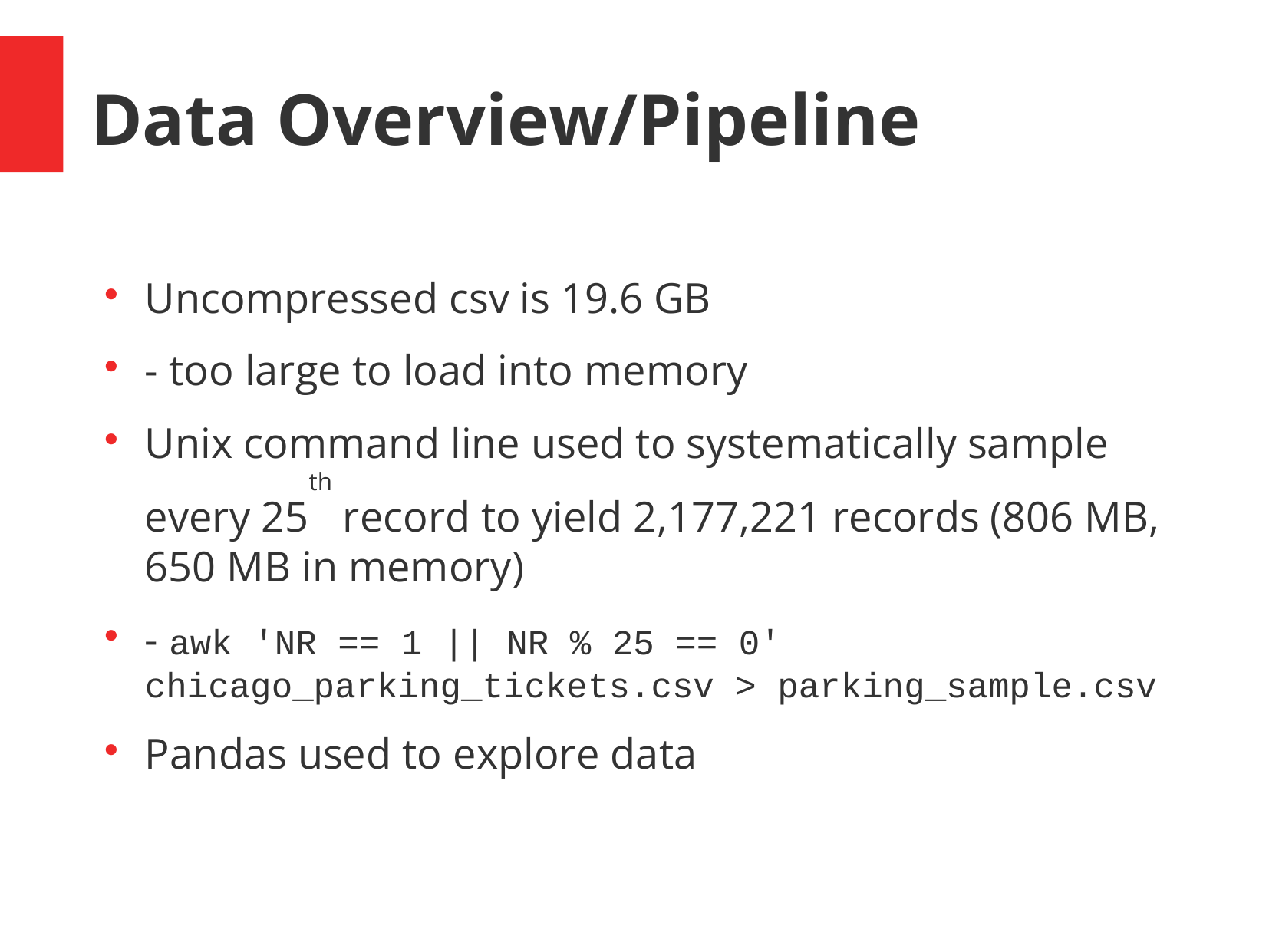

Data Overview/Pipeline
Uncompressed csv is 19.6 GB
- too large to load into memory
Unix command line used to systematically sample every 25th record to yield 2,177,221 records (806 MB, 650 MB in memory)
- awk 'NR == 1 || NR % 25 == 0' chicago_parking_tickets.csv > parking_sample.csv
Pandas used to explore data